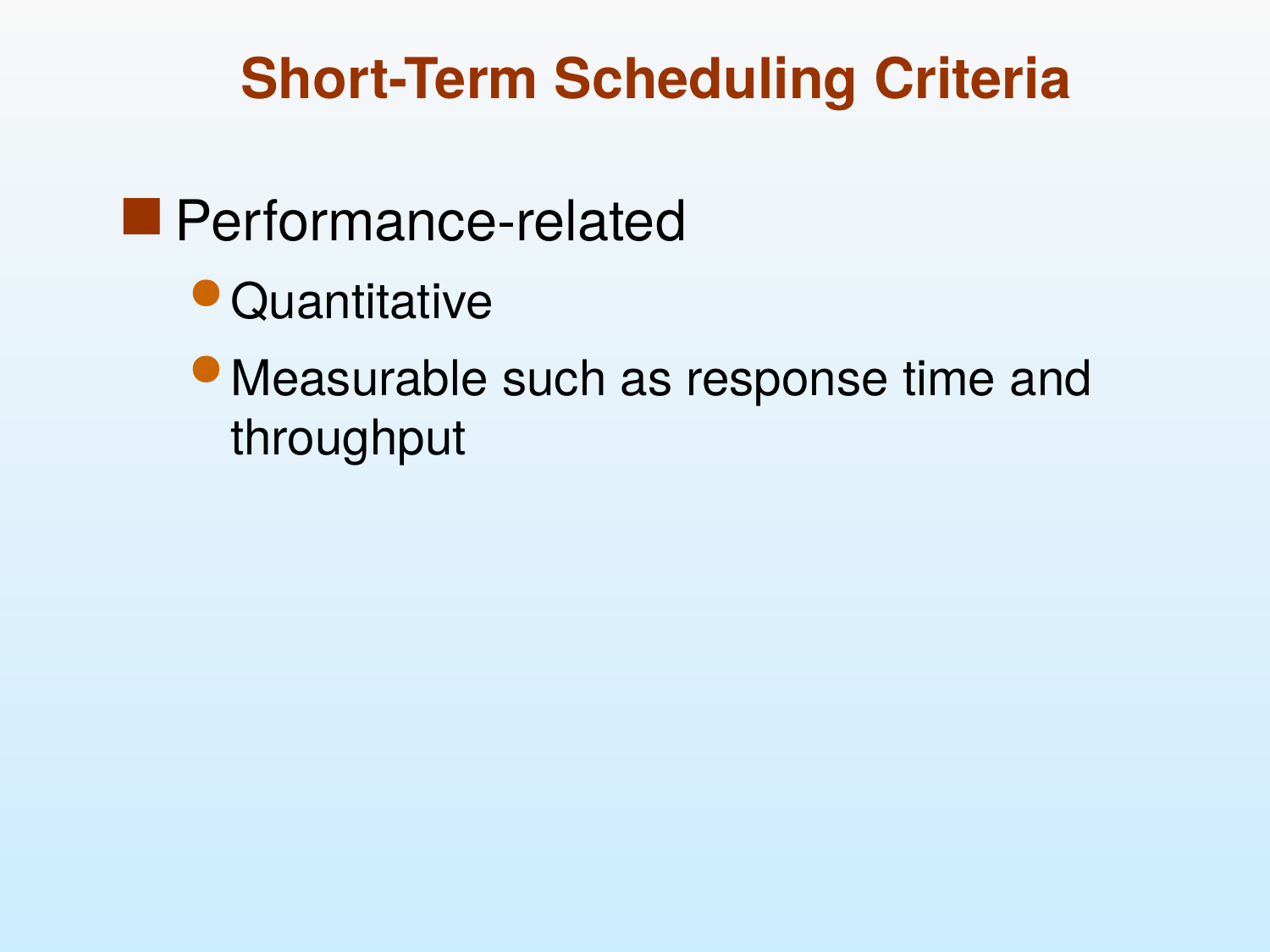

# Short-Term Scheduling Criteria
Performance-related
Quantitative
Measurable such as response time and throughput